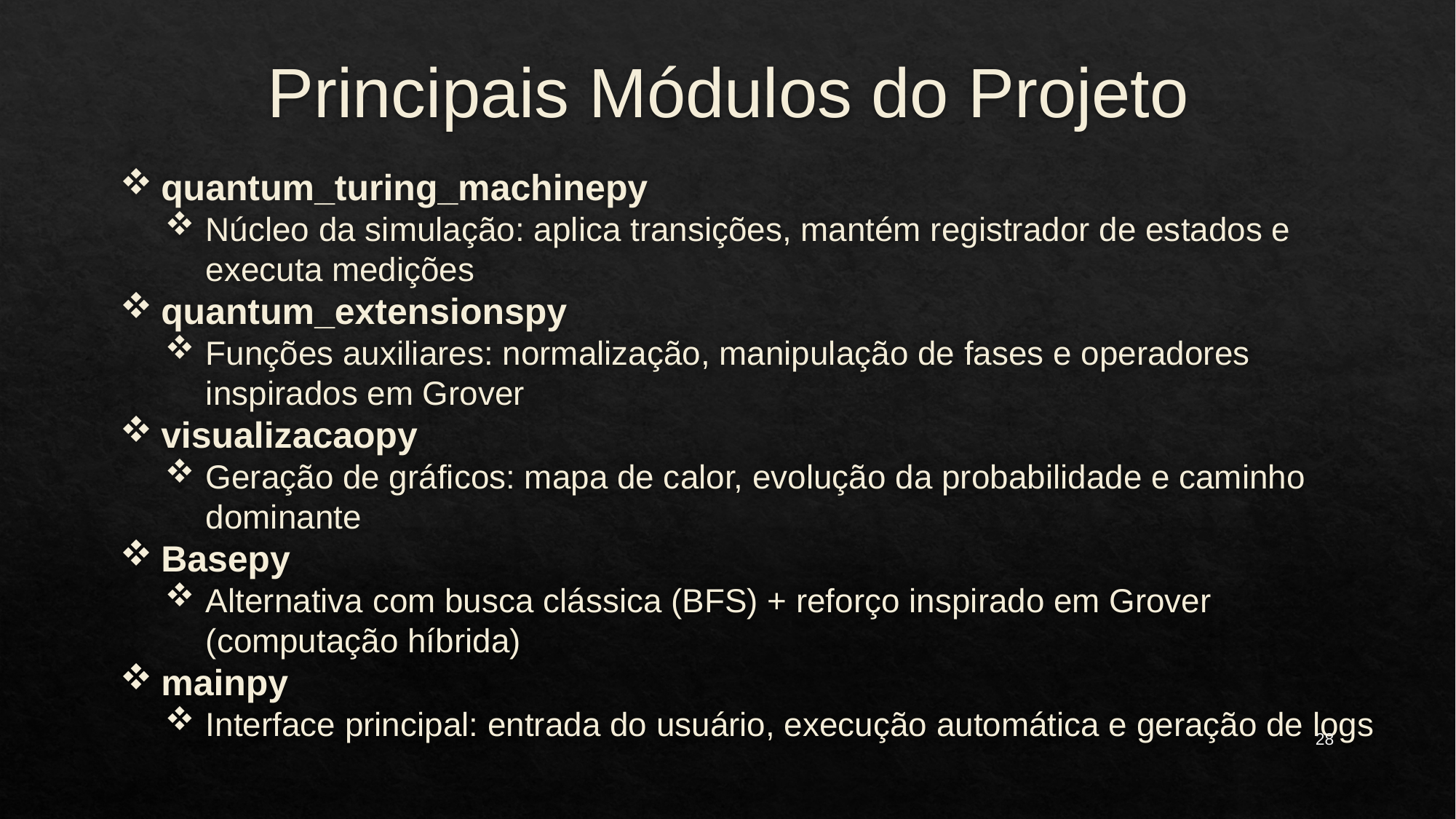

# Principais Módulos do Projeto
quantum_turing_machinepy
Núcleo da simulação: aplica transições, mantém registrador de estados e executa medições
quantum_extensionspy
Funções auxiliares: normalização, manipulação de fases e operadores inspirados em Grover
visualizacaopy
Geração de gráficos: mapa de calor, evolução da probabilidade e caminho dominante
Basepy
Alternativa com busca clássica (BFS) + reforço inspirado em Grover (computação híbrida)
mainpy
Interface principal: entrada do usuário, execução automática e geração de logs

28